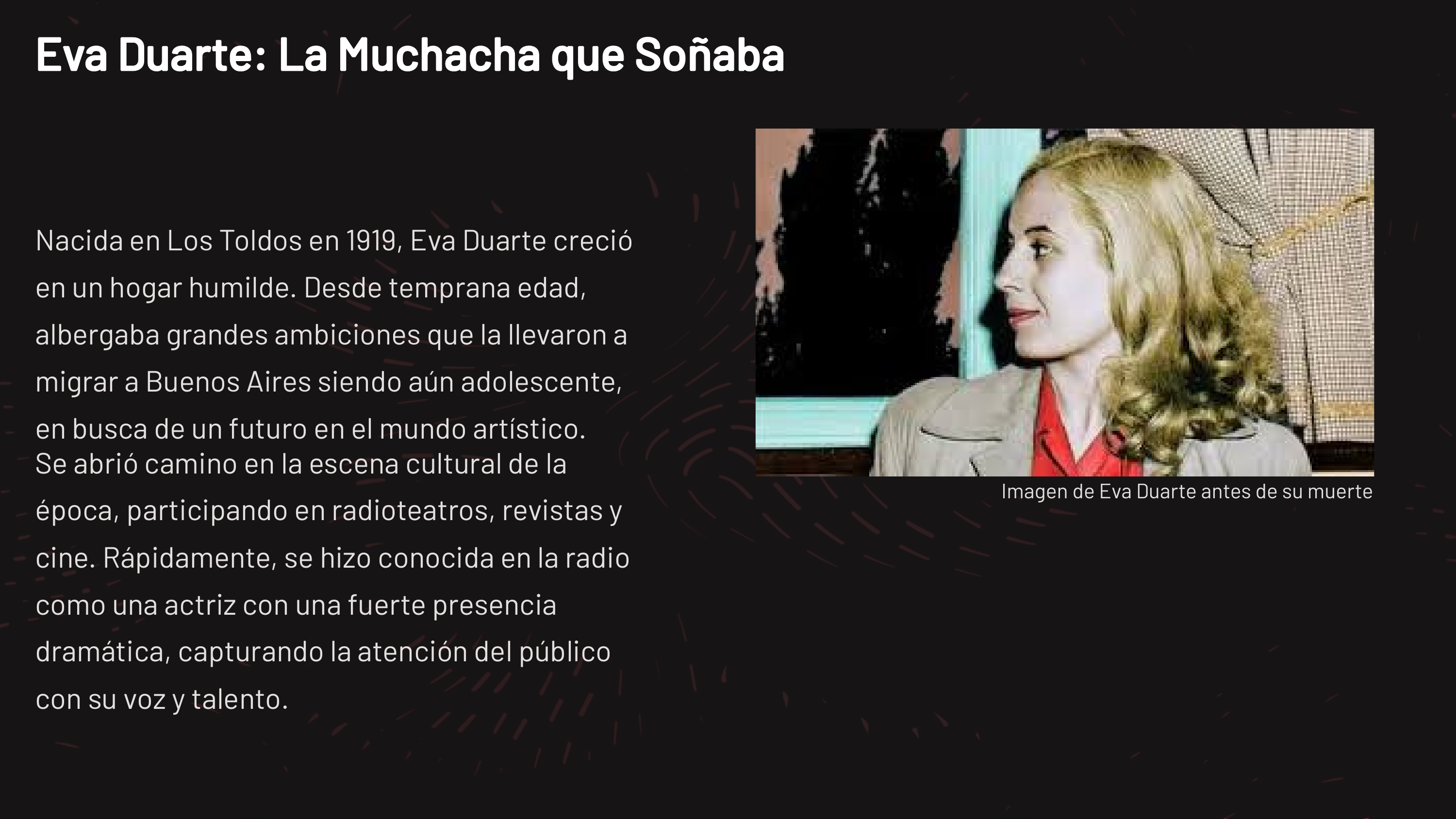

Eva Duarte: La Muchacha que Soñaba

Nacida en Los Toldos en 1919, Eva Duarte creció en un hogar humilde. Desde temprana edad, albergaba grandes ambiciones que la llevaron a migrar a Buenos Aires siendo aún adolescente, en busca de un futuro en el mundo artístico.
Se abrió camino en la escena cultural de la época, participando en radioteatros, revistas y cine. Rápidamente, se hizo conocida en la radio como una actriz con una fuerte presencia dramática, capturando la atención del público con su voz y talento.
Imagen de Eva Duarte antes de su muerte